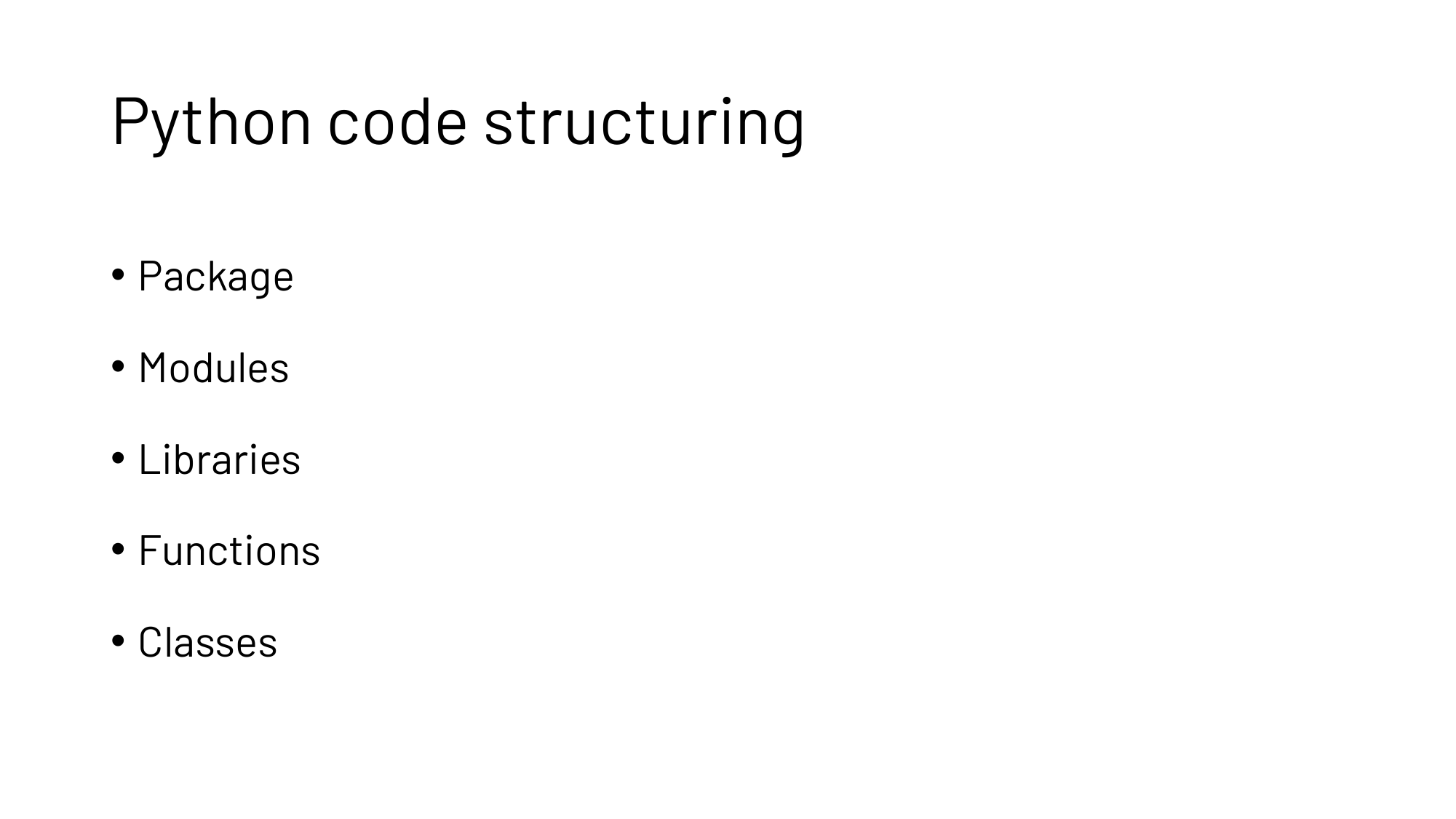

# Python code structuring
Package
Modules
Libraries
Functions
Classes